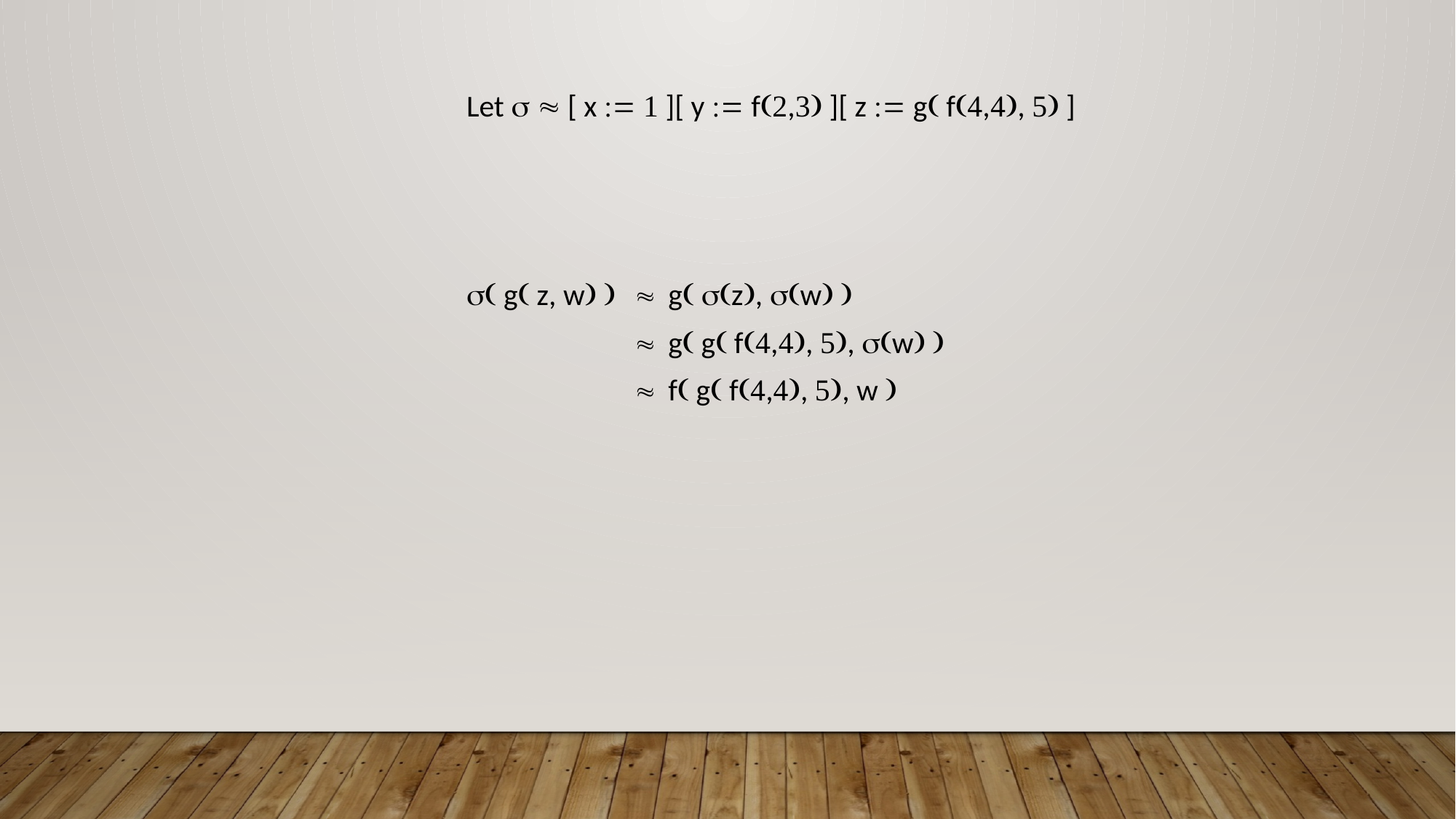

Let σ ≈ [ x := 1 ][ y := f(2,3) ][ z := g( f(4,4), 5) ]
σ( g( z, w) )
≈  g( σ(z), σ(w) )
≈  g( g( f(4,4), 5), σ(w) )
≈  f( g( f(4,4), 5), w )